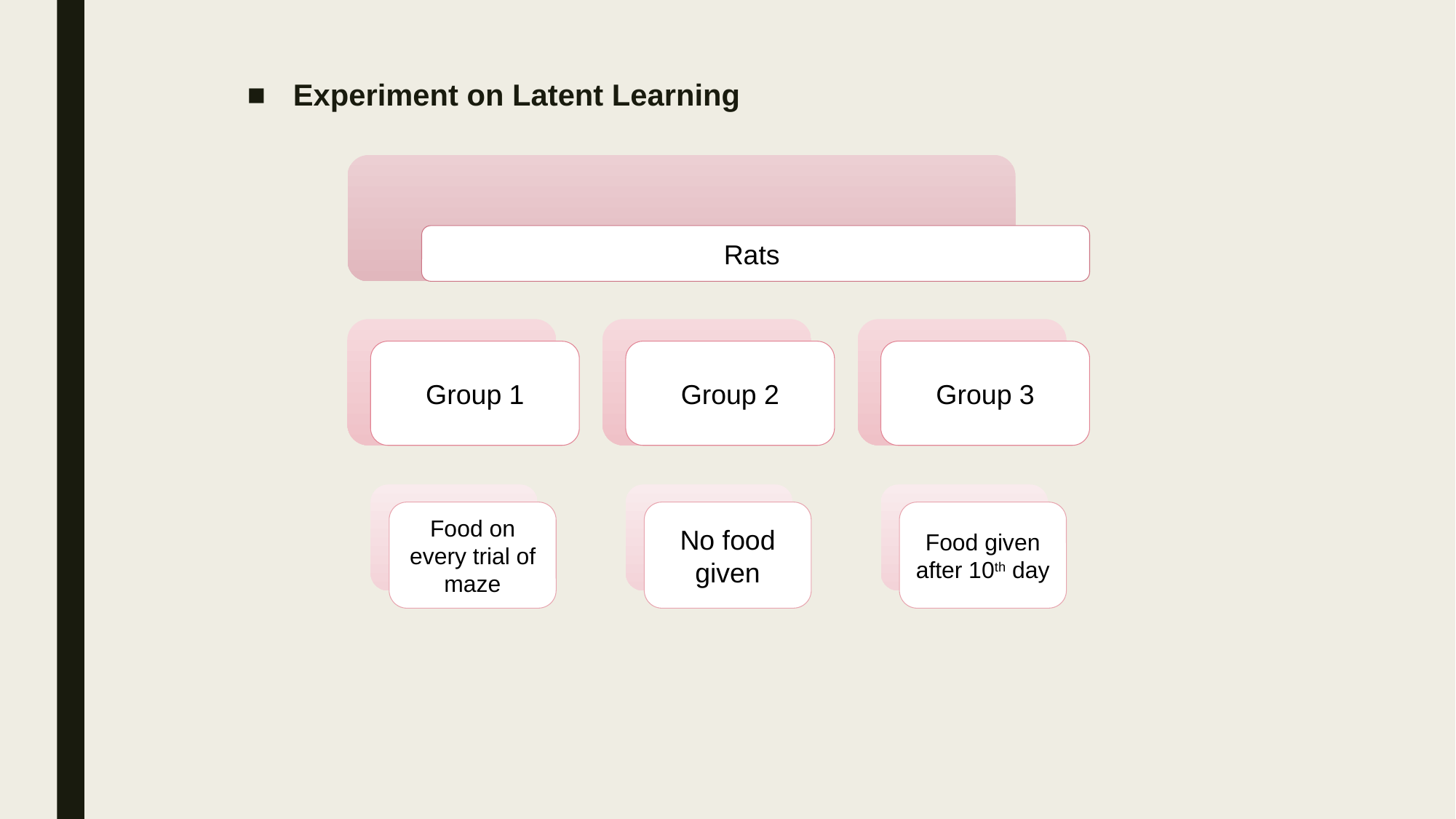

Experiment on Latent Learning
Rats
Group 1
Group 2
Food on every trial of maze
No food given
Group 3
Food given after 10th day